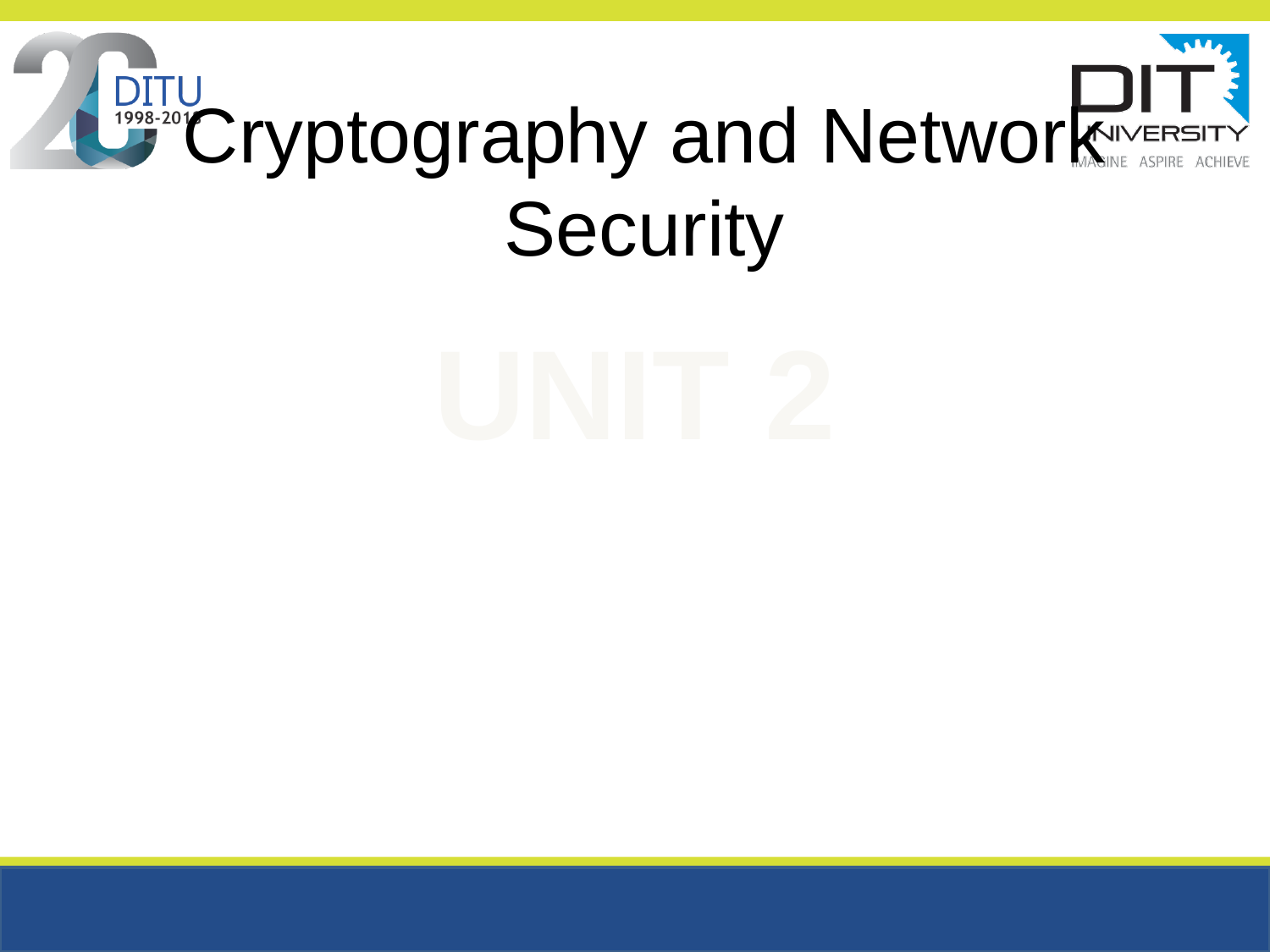

# Cryptography and Network Security
UNIT 2